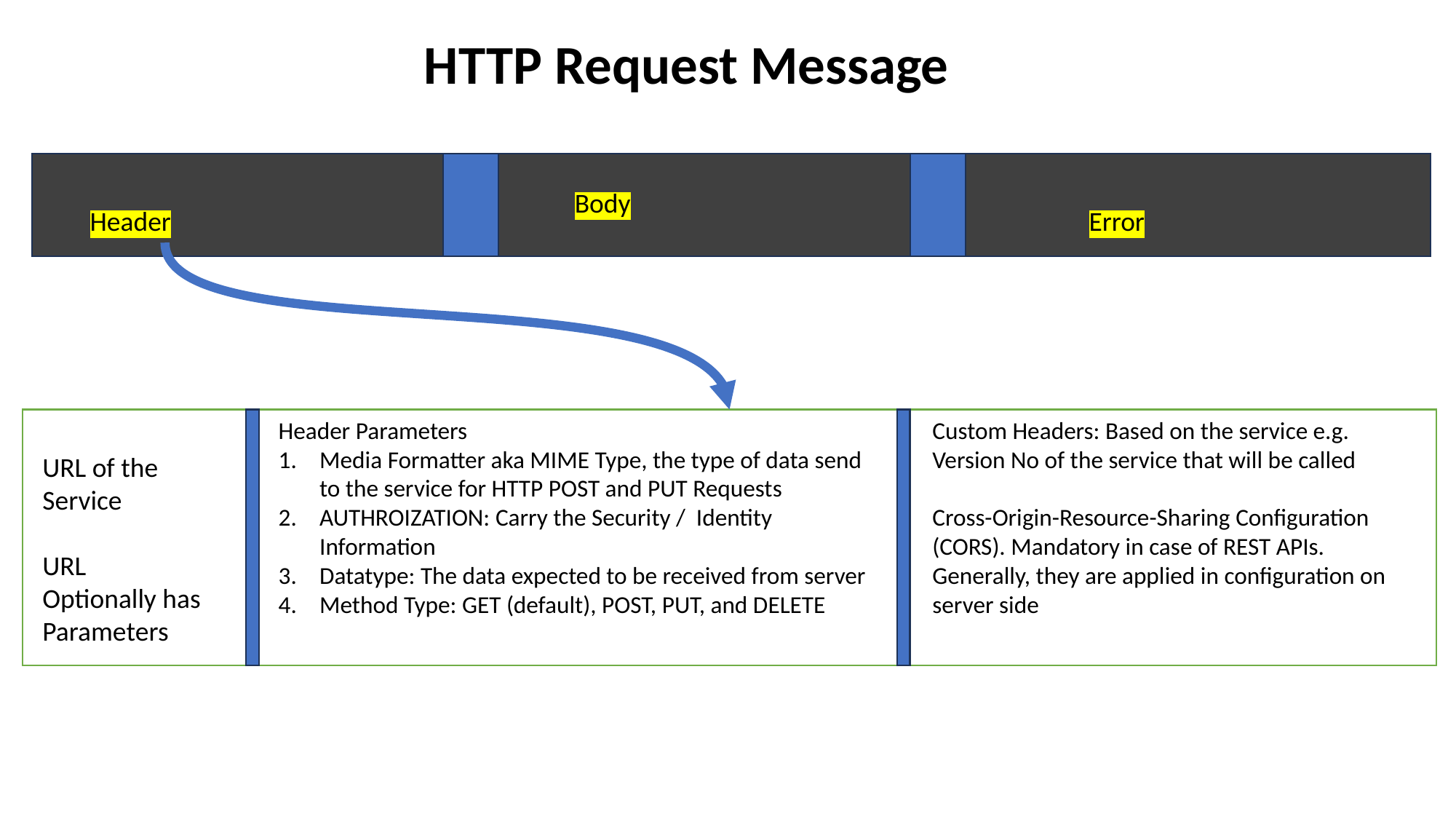

HTTP Request Message

Body
Header
Error

Header Parameters
Media Formatter aka MIME Type, the type of data send to the service for HTTP POST and PUT Requests
AUTHROIZATION: Carry the Security /  Identity Information
Datatype: The data expected to be received from server
Method Type: GET (default), POST, PUT, and DELETE

Custom Headers: Based on the service e.g. Version No of the service that will be called

Cross-Origin-Resource-Sharing Configuration (CORS). Mandatory in case of REST APIs. Generally, they are applied in configuration on server side
URL of the Service

URL Optionally has Parameters